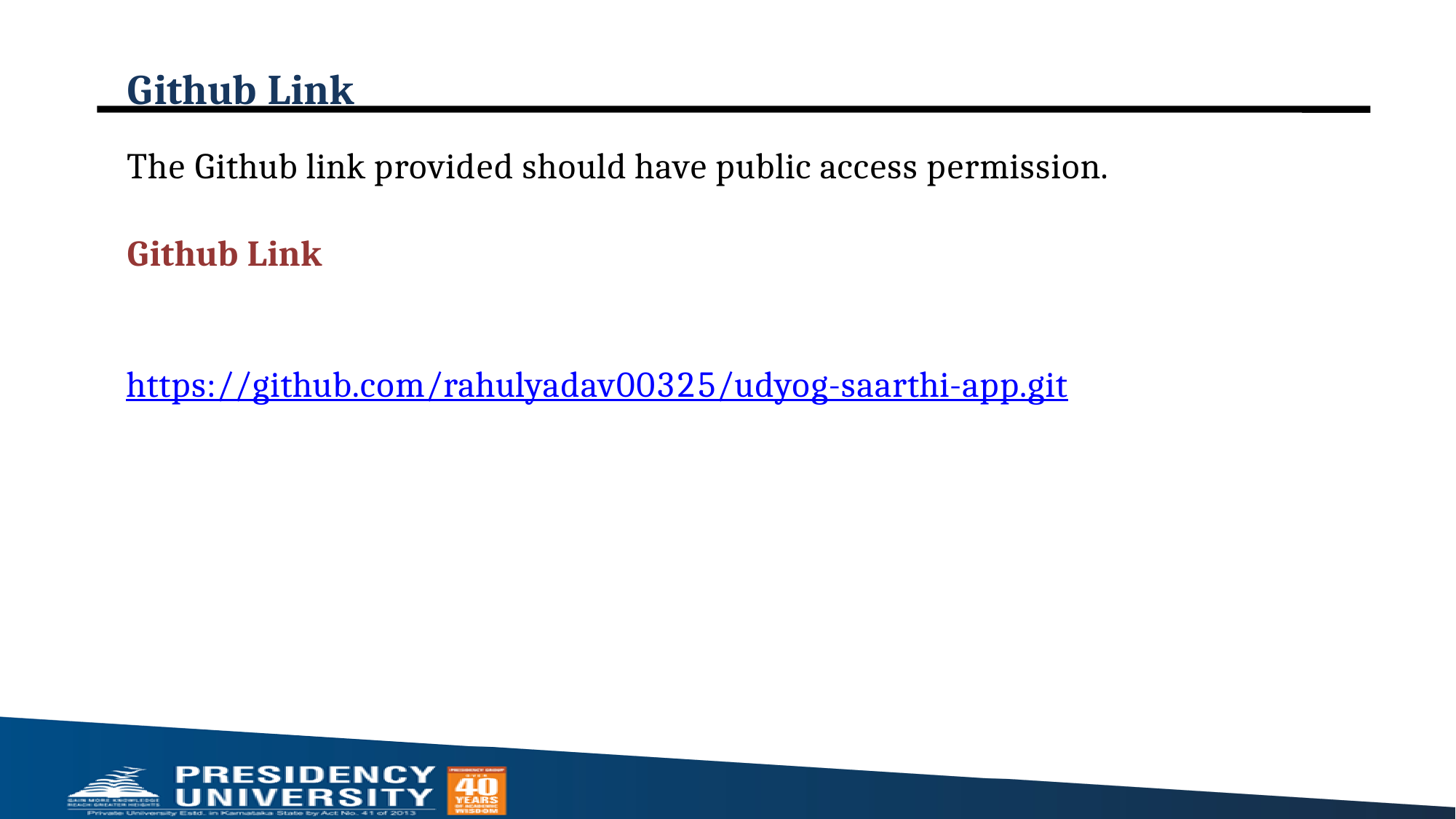

# Github Link

The Github link provided should have public access permission.

Github Link

https://github.com/rahulyadav00325/udyog-saarthi-app.git